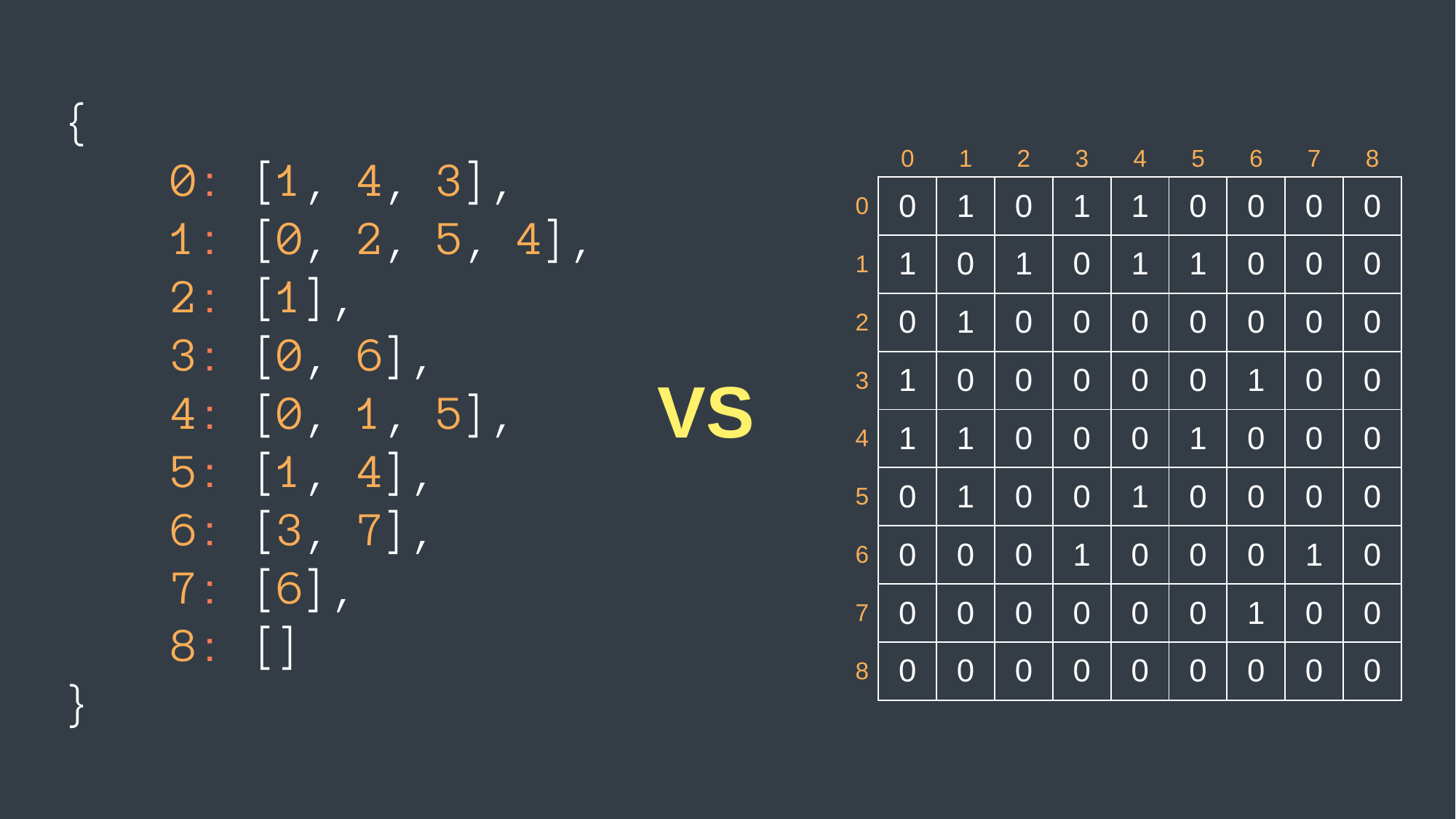

{
    0: [1, 4, 3],
    1: [0, 2, 5, 4],
    2: [1],
    3: [0, 6],
    4: [0, 1, 5],
    5: [1, 4],
    6: [3, 7],
    7: [6],
    8: []
}

|  | 0 | 1 | 2 | 3 | 4 | 5 | 6 | 7 | 8 |
| --- | --- | --- | --- | --- | --- | --- | --- | --- | --- |
| 0 | 0 | 1 | 0 | 1 | 1 | 0 | 0 | 0 | 0 |
| 1 | 1 | 0 | 1 | 0 | 1 | 1 | 0 | 0 | 0 |
| 2 | 0 | 1 | 0 | 0 | 0 | 0 | 0 | 0 | 0 |
| 3 | 1 | 0 | 0 | 0 | 0 | 0 | 1 | 0 | 0 |
| 4 | 1 | 1 | 0 | 0 | 0 | 1 | 0 | 0 | 0 |
| 5 | 0 | 1 | 0 | 0 | 1 | 0 | 0 | 0 | 0 |
| 6 | 0 | 0 | 0 | 1 | 0 | 0 | 0 | 1 | 0 |
| 7 | 0 | 0 | 0 | 0 | 0 | 0 | 1 | 0 | 0 |
| 8 | 0 | 0 | 0 | 0 | 0 | 0 | 0 | 0 | 0 |
VS